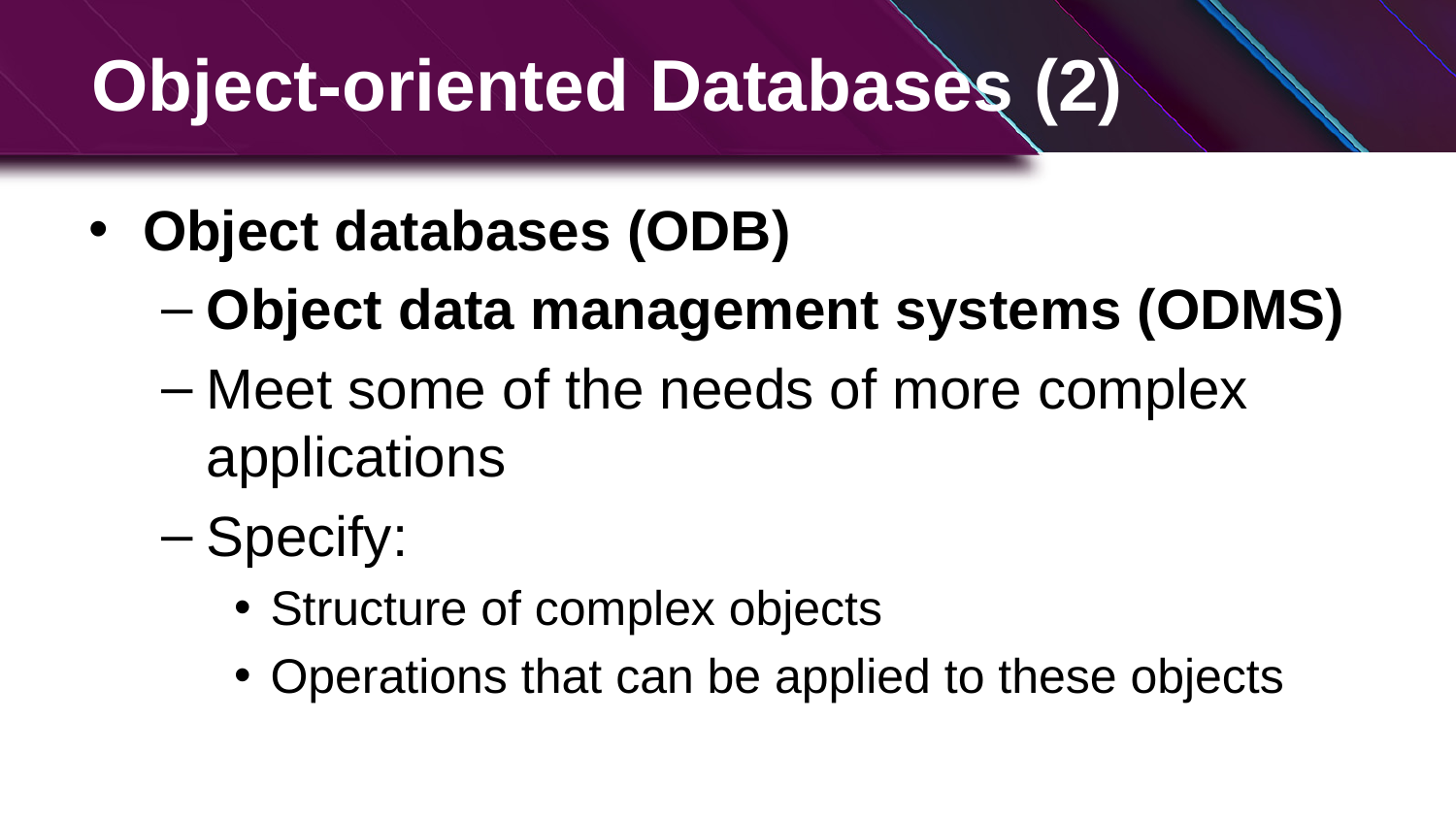

# Object-oriented Databases (2)
Object databases (ODB)
Object data management systems (ODMS)
Meet some of the needs of more complex applications
Specify:
Structure of complex objects
Operations that can be applied to these objects